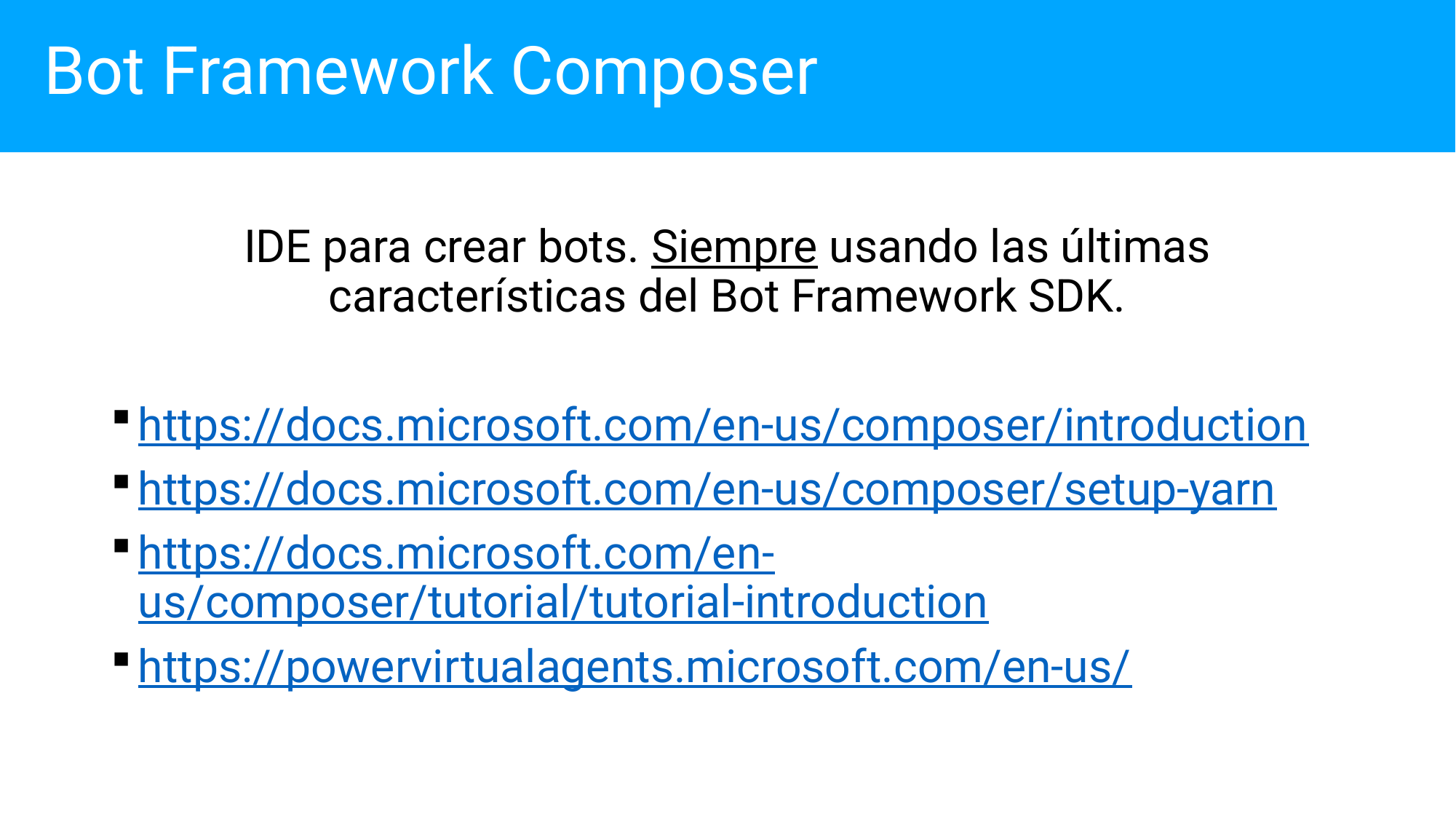

Bot Framework Composer
IDE para crear bots. Siempre usando las últimas características del Bot Framework SDK.

https://docs.microsoft.com/en-us/composer/introduction
https://docs.microsoft.com/en-us/composer/setup-yarn
https://docs.microsoft.com/en-us/composer/tutorial/tutorial-introduction
https://powervirtualagents.microsoft.com/en-us/